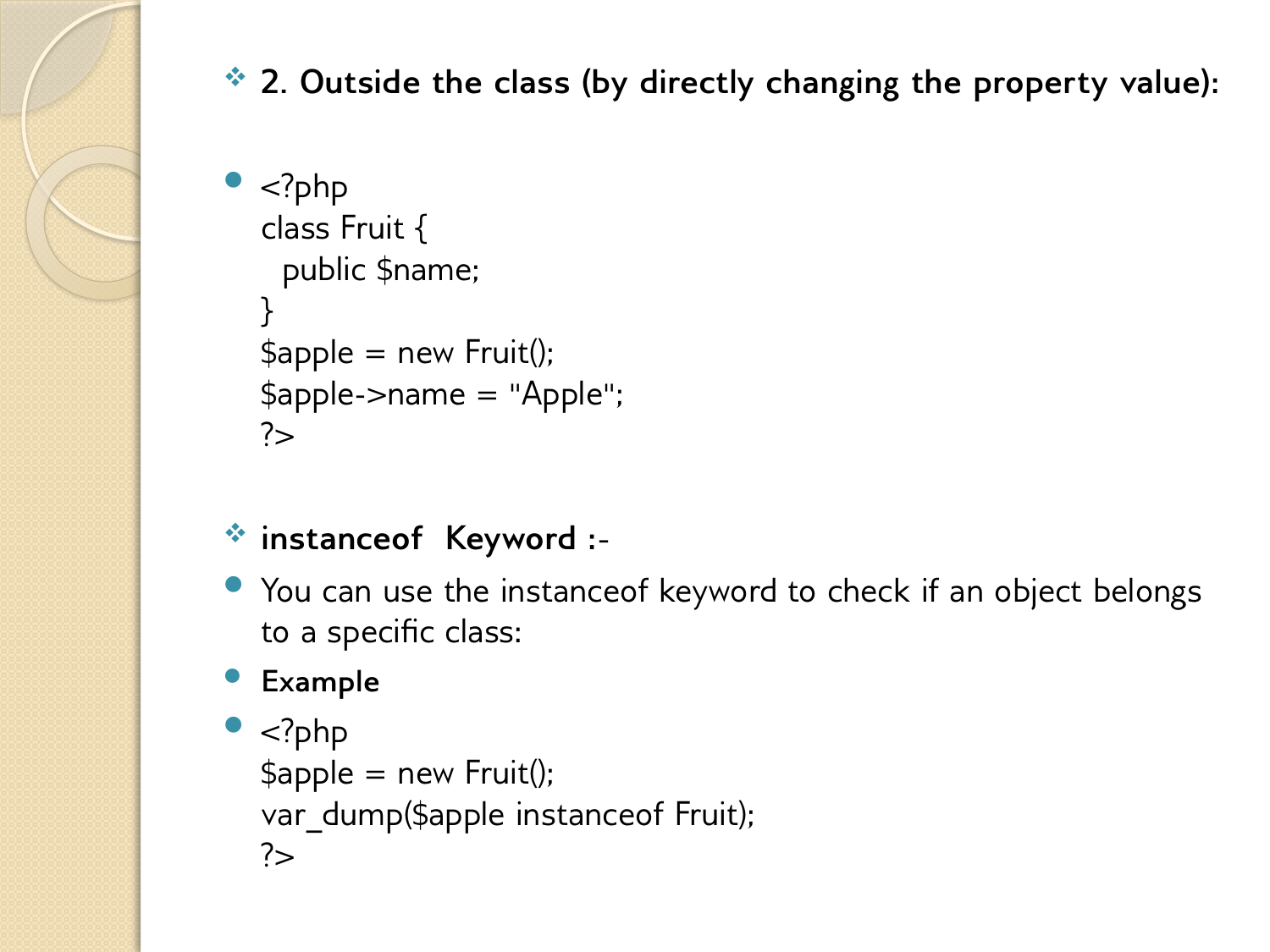

2. Outside the class (by directly changing the property value):

<?php
class Fruit {
  public $name;
}
$apple = new Fruit();
$apple->name = "Apple";
?>

instanceof  Keyword :-
You can use the instanceof keyword to check if an object belongs to a specific class:
Example
<?php
$apple = new Fruit();
var_dump($apple instanceof Fruit);
?>